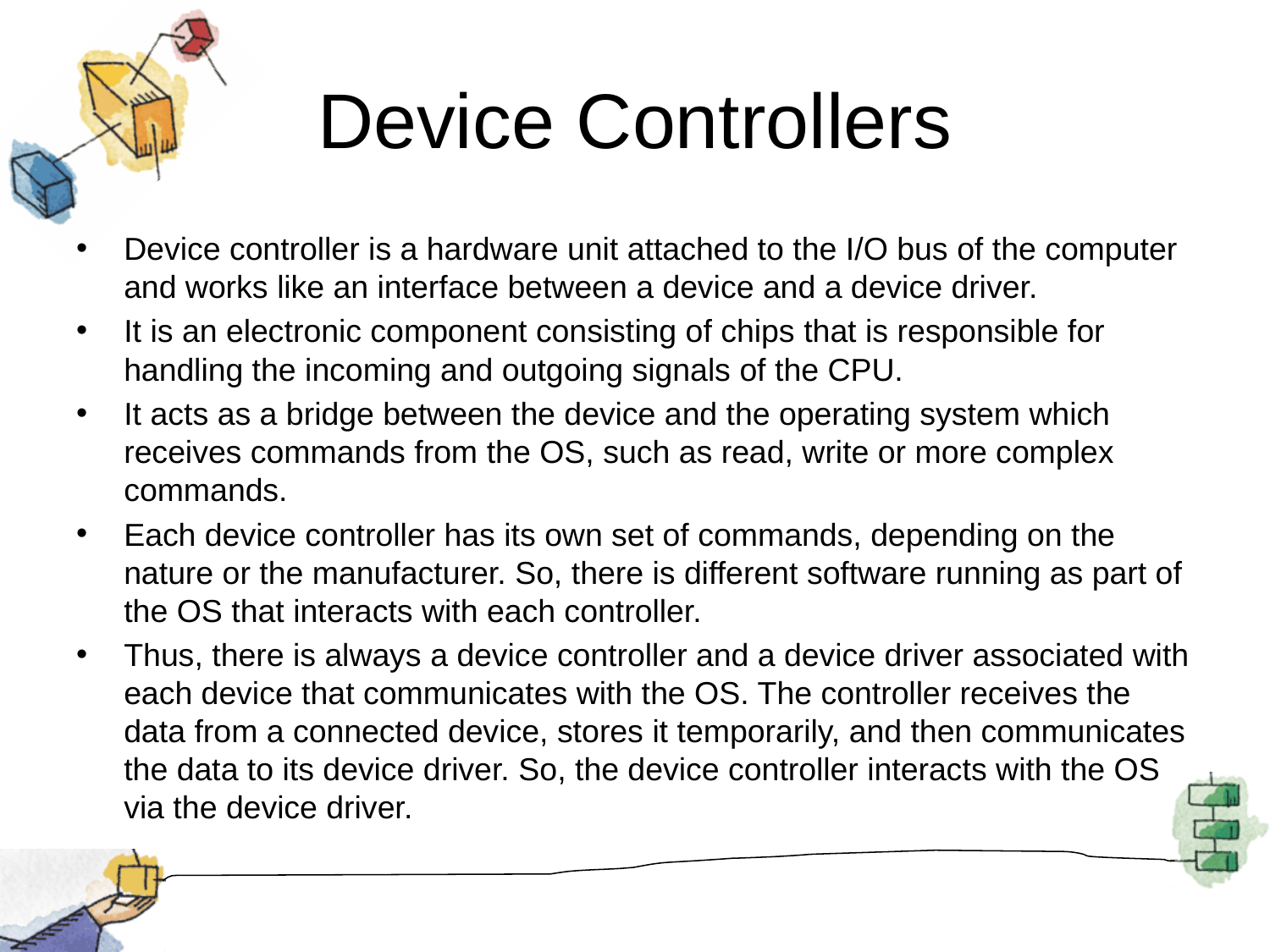

# Device Controllers
Device controller is a hardware unit attached to the I/O bus of the computer and works like an interface between a device and a device driver.
It is an electronic component consisting of chips that is responsible for handling the incoming and outgoing signals of the CPU.
It acts as a bridge between the device and the operating system which receives commands from the OS, such as read, write or more complex commands.
Each device controller has its own set of commands, depending on the nature or the manufacturer. So, there is different software running as part of the OS that interacts with each controller.
Thus, there is always a device controller and a device driver associated with each device that communicates with the OS. The controller receives the data from a connected device, stores it temporarily, and then communicates the data to its device driver. So, the device controller interacts with the OS via the device driver.